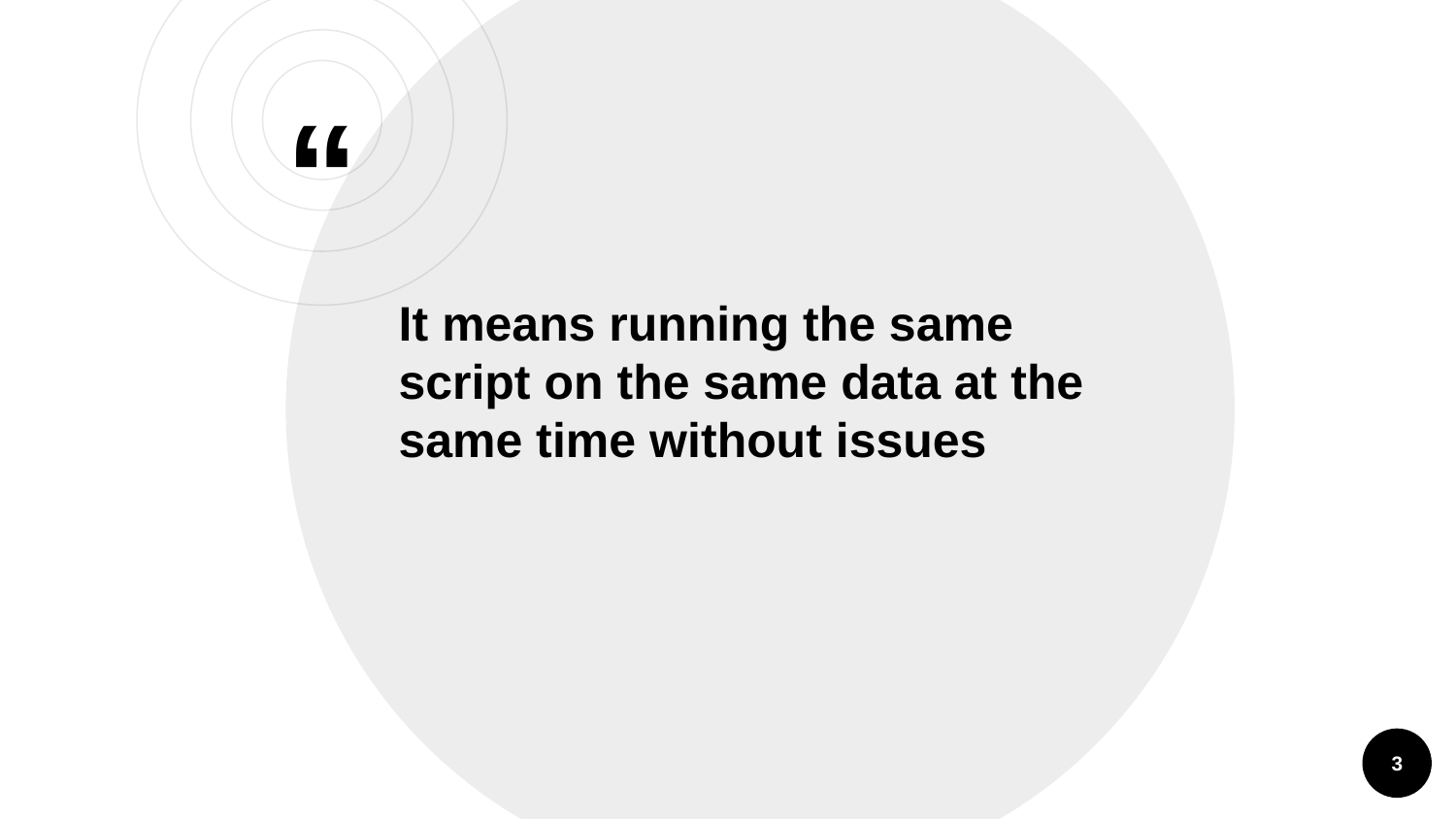

It means running the same script on the same data at the same time without issues
3